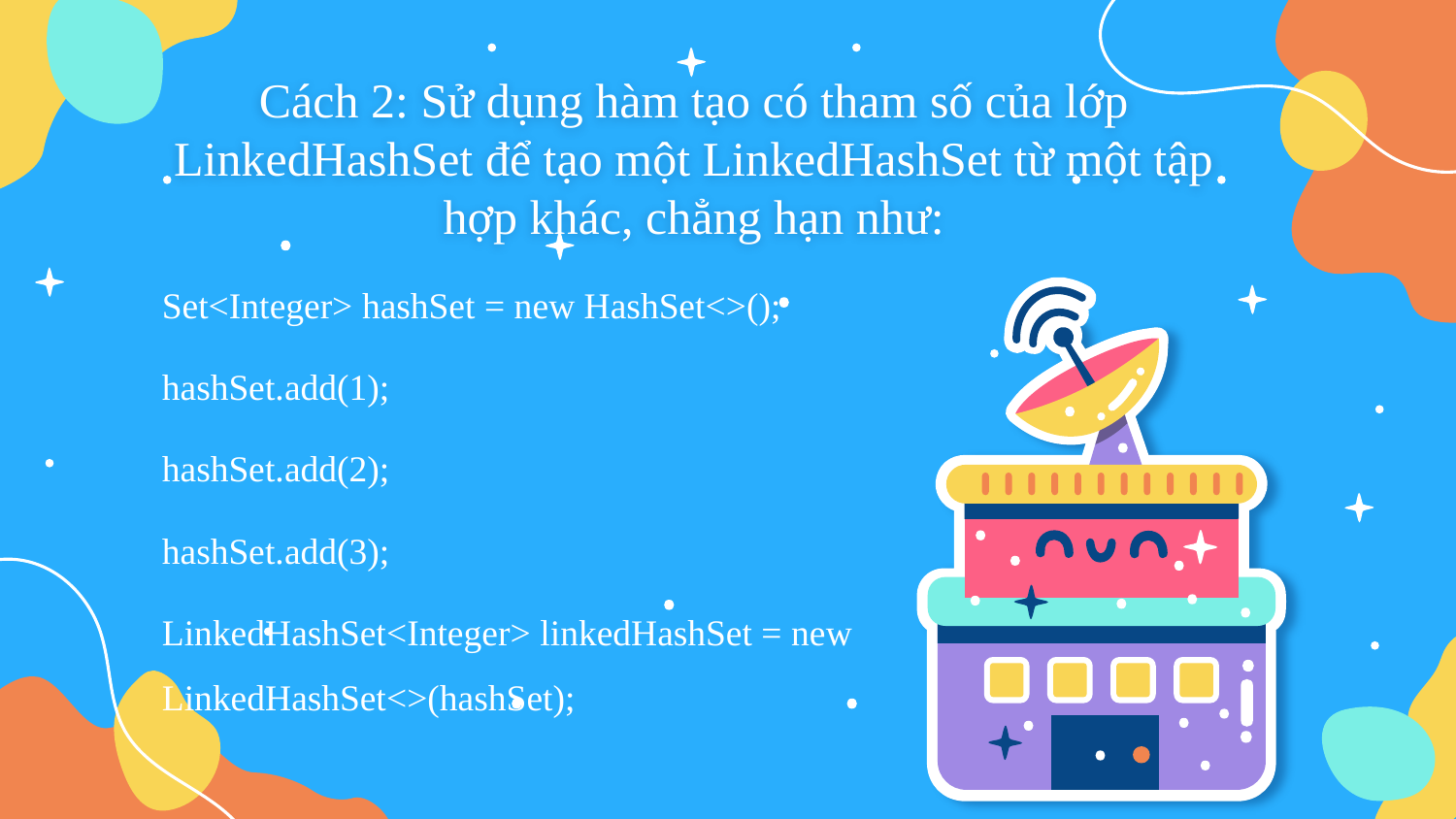

# Cách 2: Sử dụng hàm tạo có tham số của lớp LinkedHashSet để tạo một LinkedHashSet từ một tập hợp khác, chẳng hạn như:

Set<Integer> hashSet = new HashSet<>();
hashSet.add(1);
hashSet.add(2);
hashSet.add(3);
LinkedHashSet<Integer> linkedHashSet = new LinkedHashSet<>(hashSet);